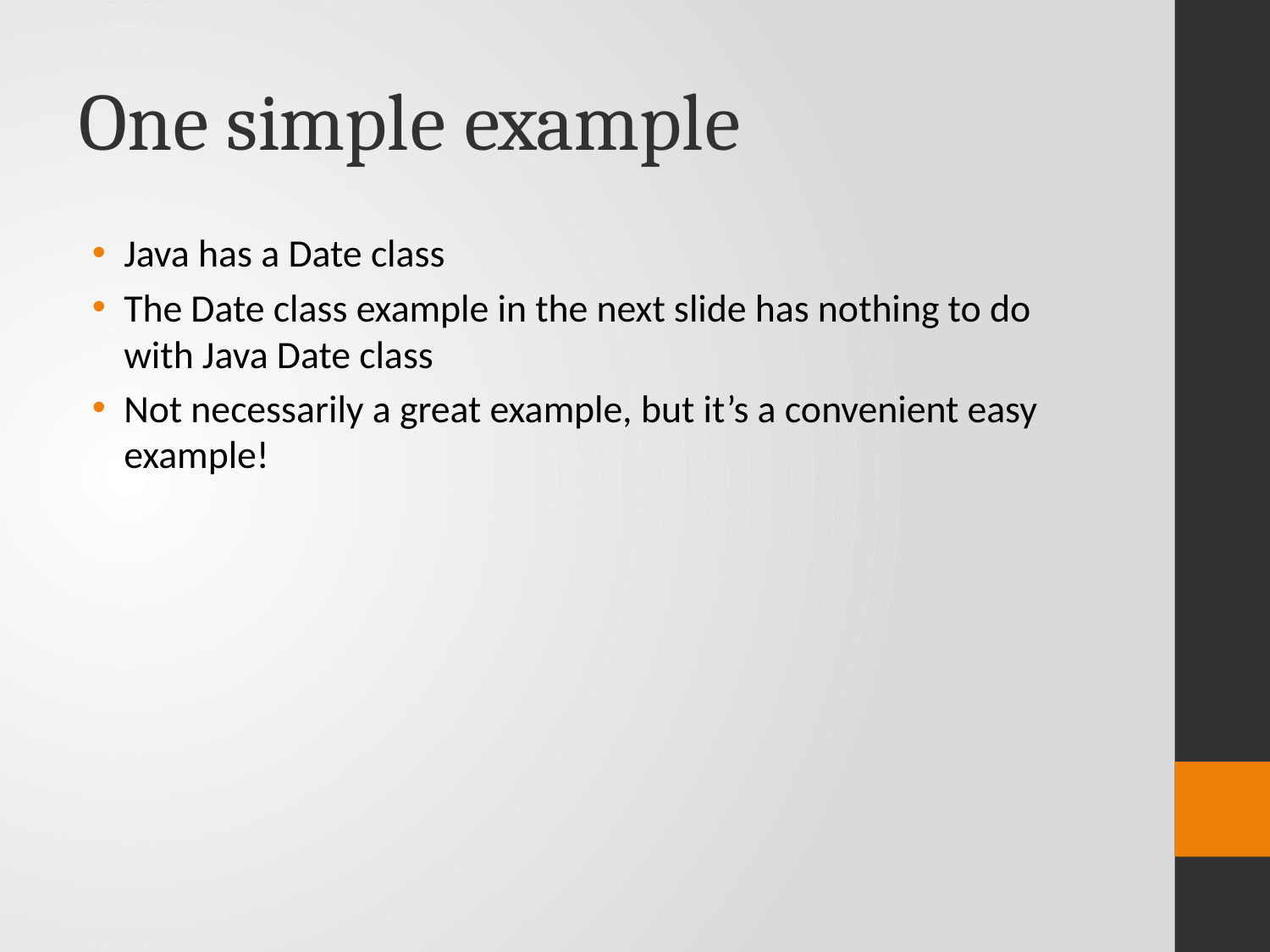

# One simple example
Java has a Date class
The Date class example in the next slide has nothing to do with Java Date class
Not necessarily a great example, but it’s a convenient easy example!